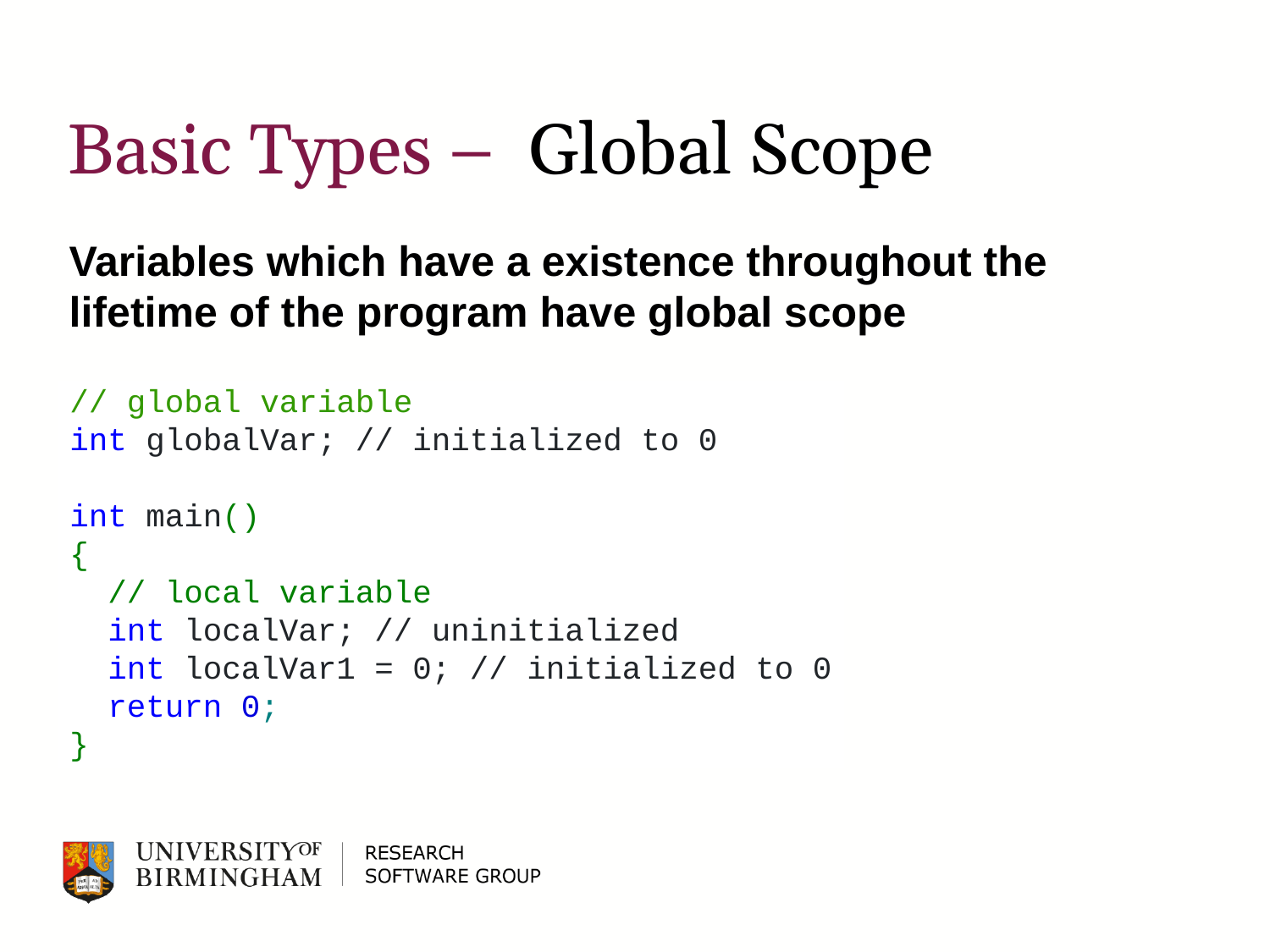

# Basic Types –  Global Scope

Variables which have a existence throughout the lifetime of the program have global scope
// global variable
int globalVar; // initialized to 0

int main()
{
  // local variable
  int localVar; // uninitialized
  int localVar1 = 0; // initialized to 0
  return 0;
}